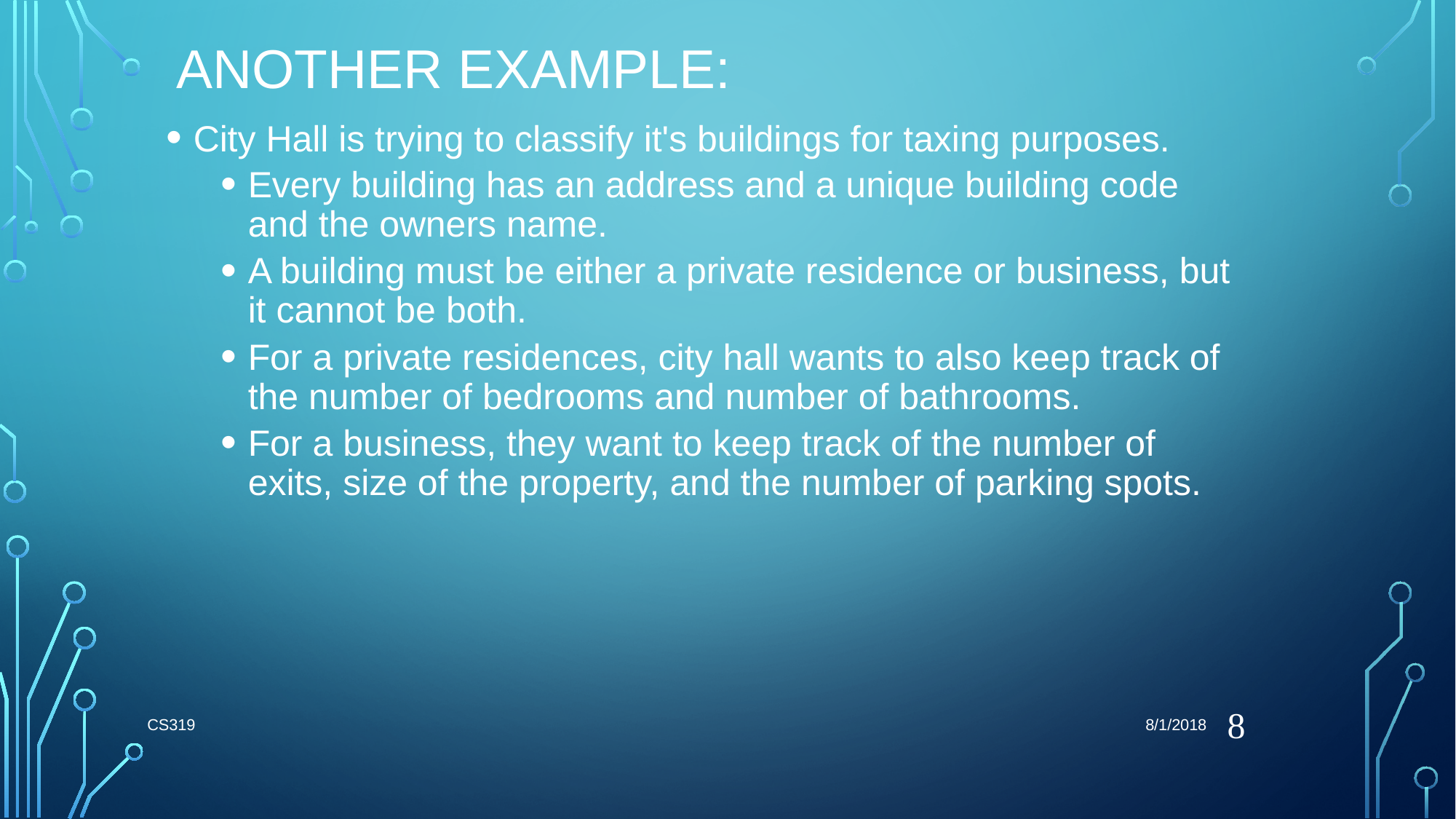

8/1/2018
# Another Example:
City Hall is trying to classify it's buildings for taxing purposes.
Every building has an address and a unique building code and the owners name.
A building must be either a private residence or business, but it cannot be both.
For a private residences, city hall wants to also keep track of the number of bedrooms and number of bathrooms.
For a business, they want to keep track of the number of exits, size of the property, and the number of parking spots.
8
CS319